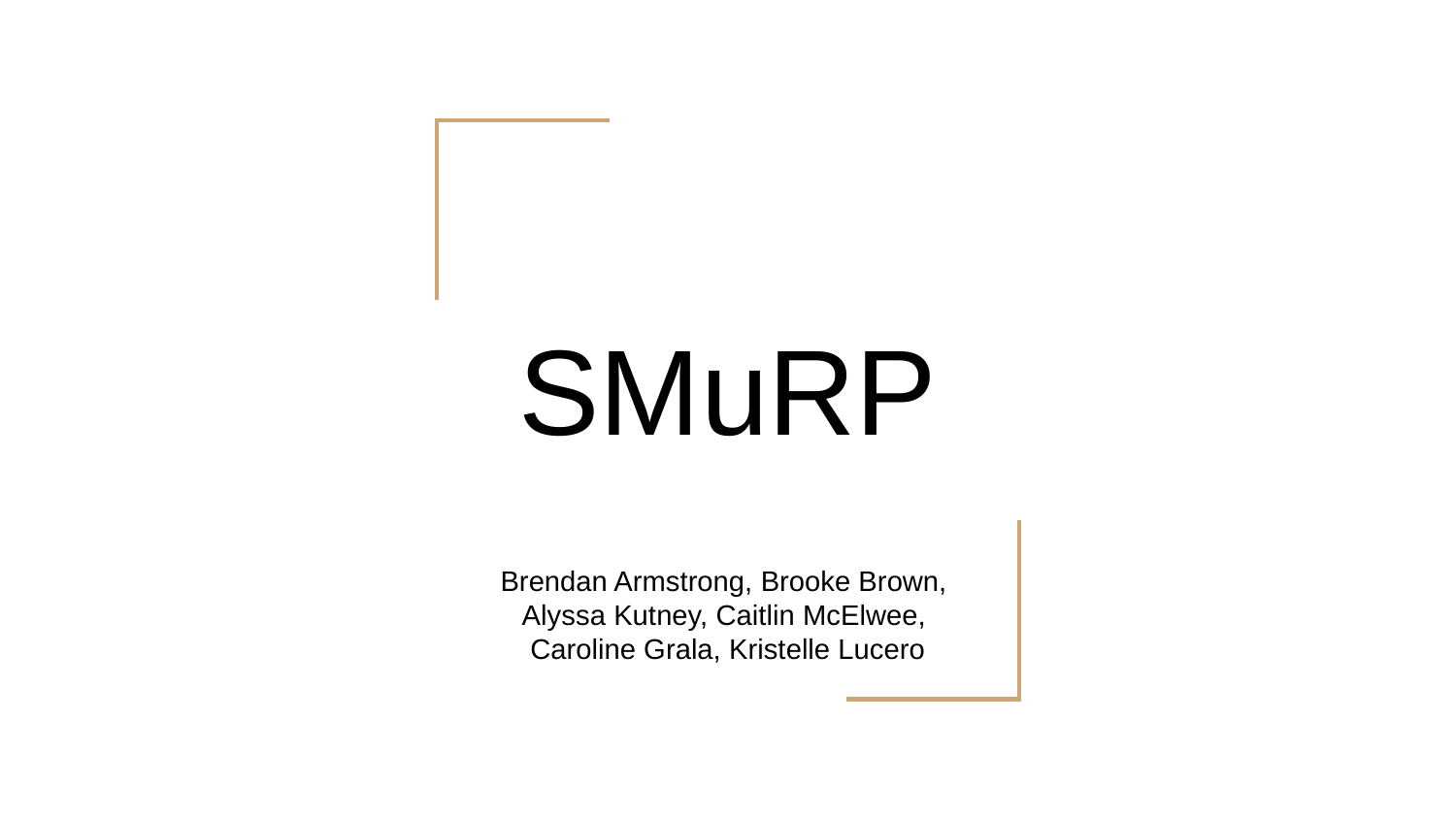

# SMuRP
Brendan Armstrong, Brooke Brown,
Alyssa Kutney, Caitlin McElwee,
Caroline Grala, Kristelle Lucero